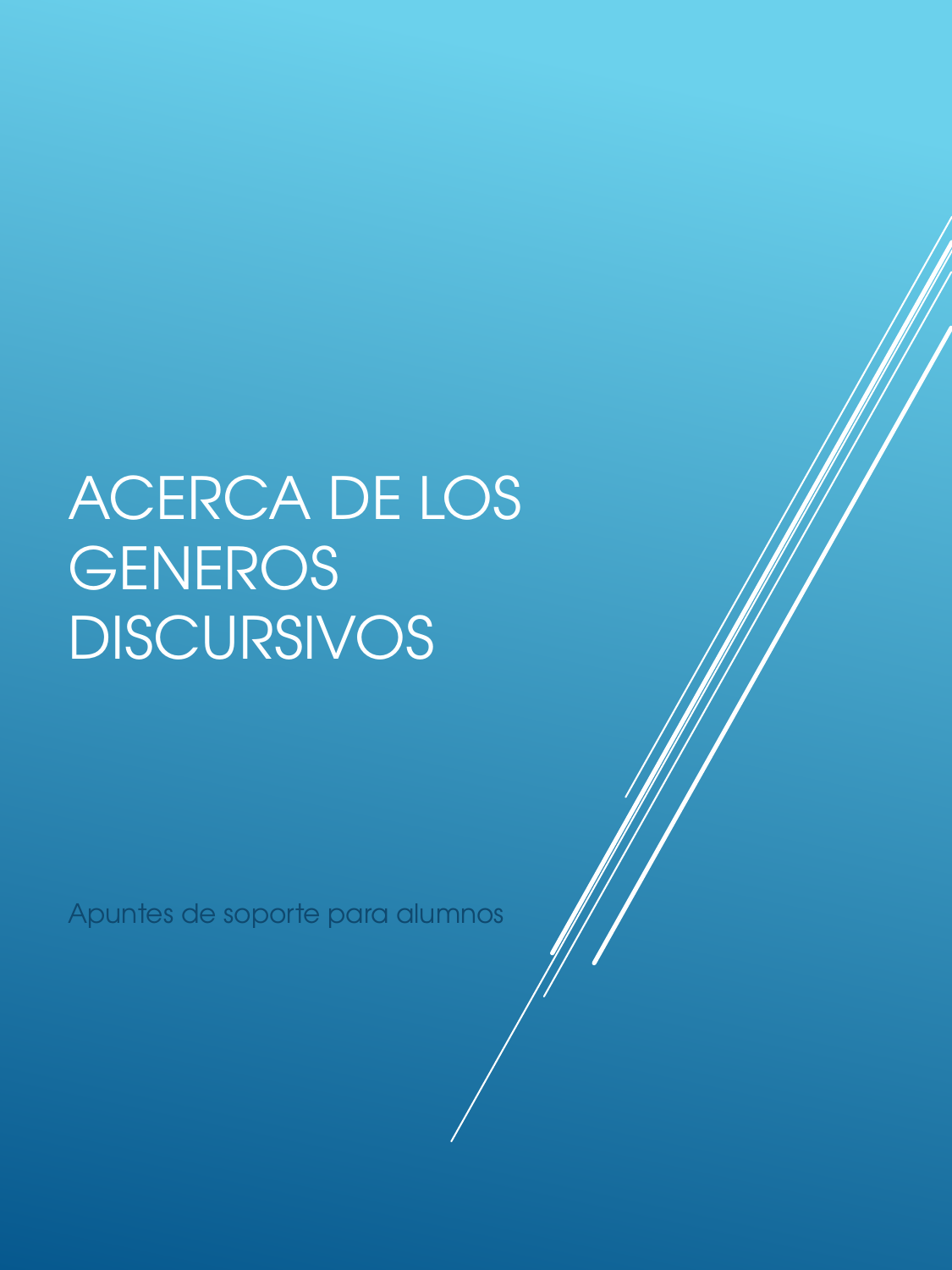

# Acerca de los generos discursivos
Apuntes de soporte para alumnos